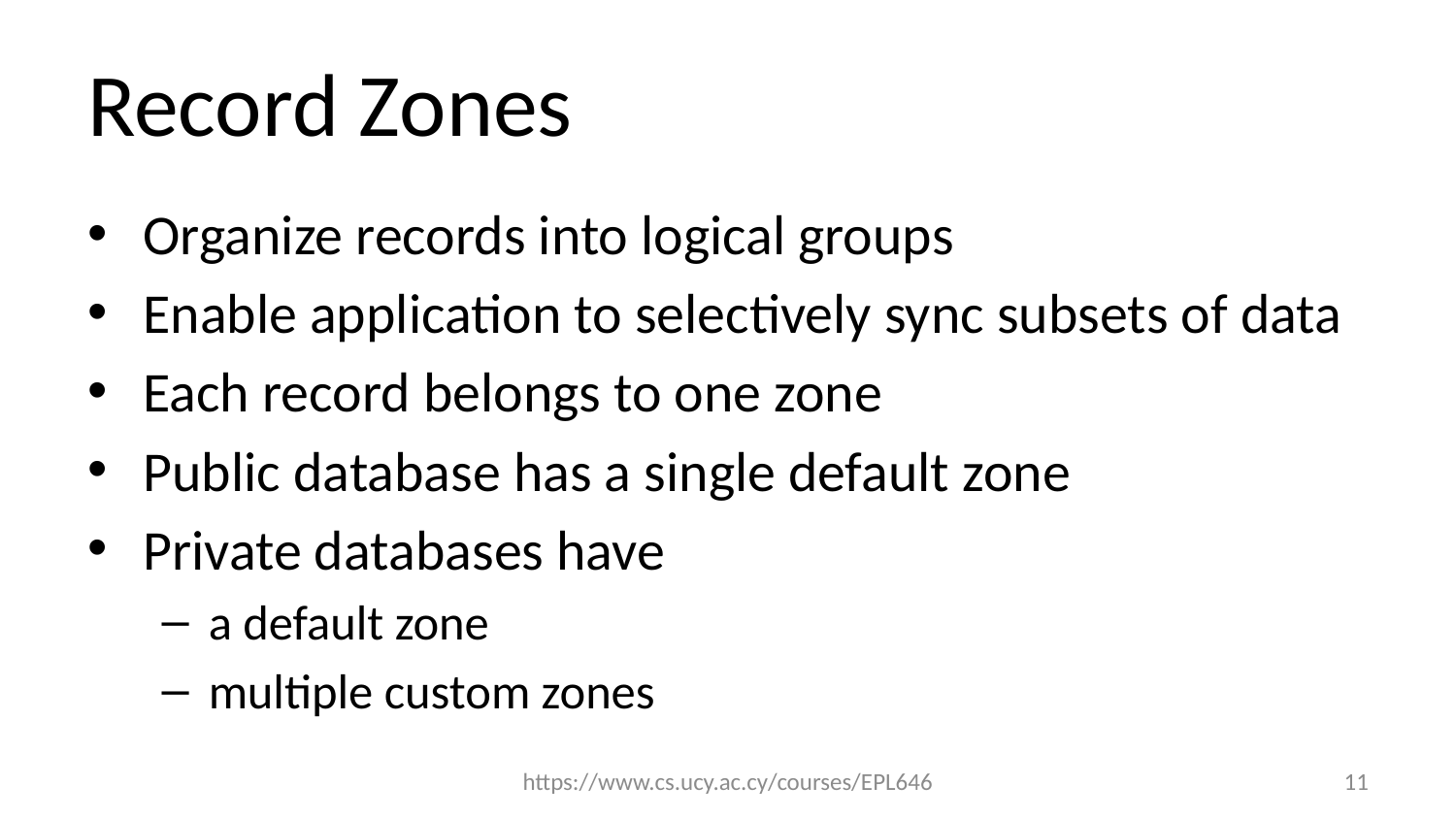

# Record Zones
Organize records into logical groups
Enable application to selectively sync subsets of data
Each record belongs to one zone
Public database has a single default zone
Private databases have
a default zone
multiple custom zones

https://www.cs.ucy.ac.cy/courses/EPL646
11